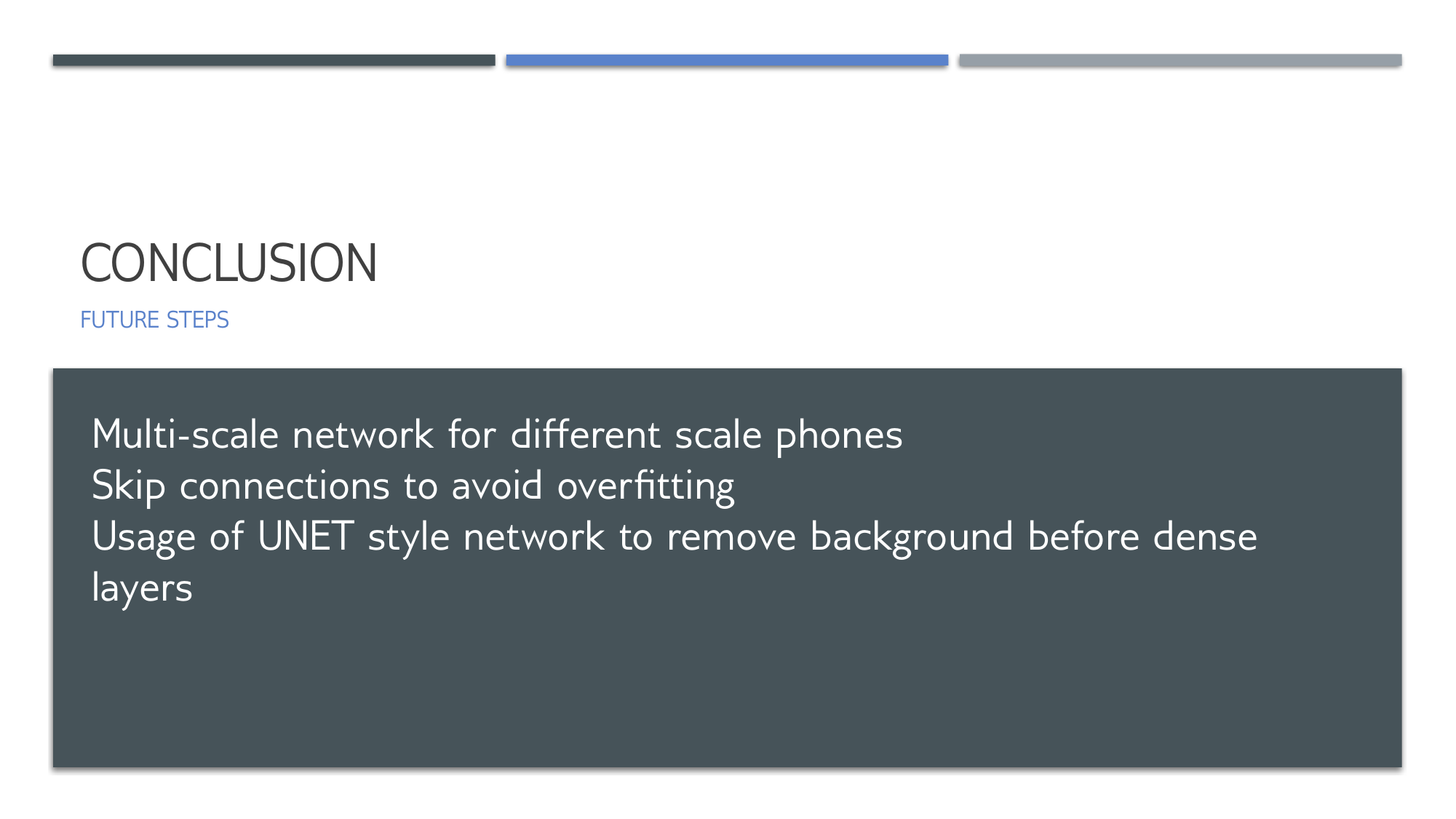

# Conclusion
Future steps
Multi-scale network for different scale phones
Skip connections to avoid overfitting
Usage of UNET style network to remove background before dense layers